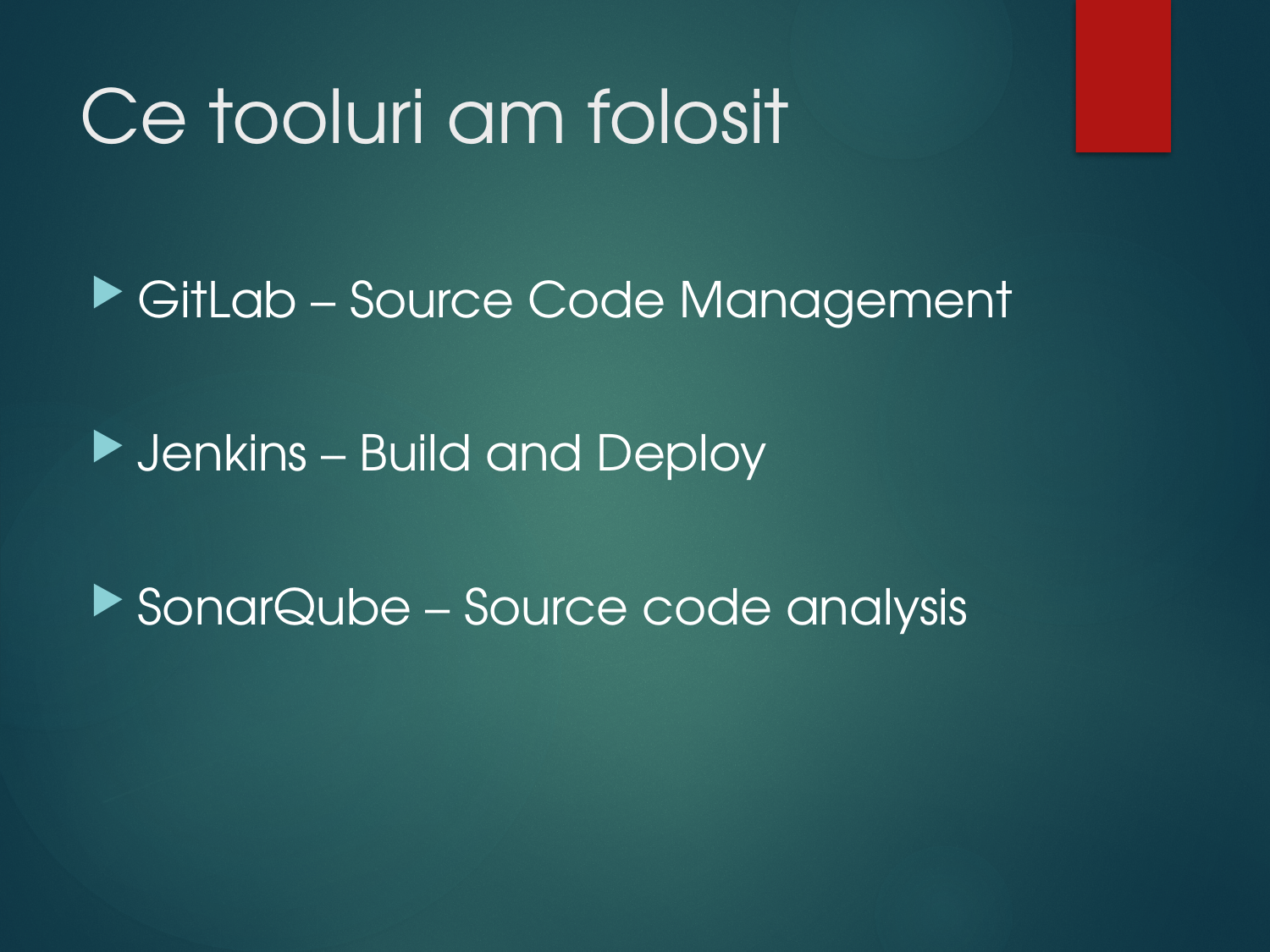

# Ce tooluri am folosit

GitLab – Source Code Management

Jenkins – Build and Deploy

SonarQube – Source code analysis